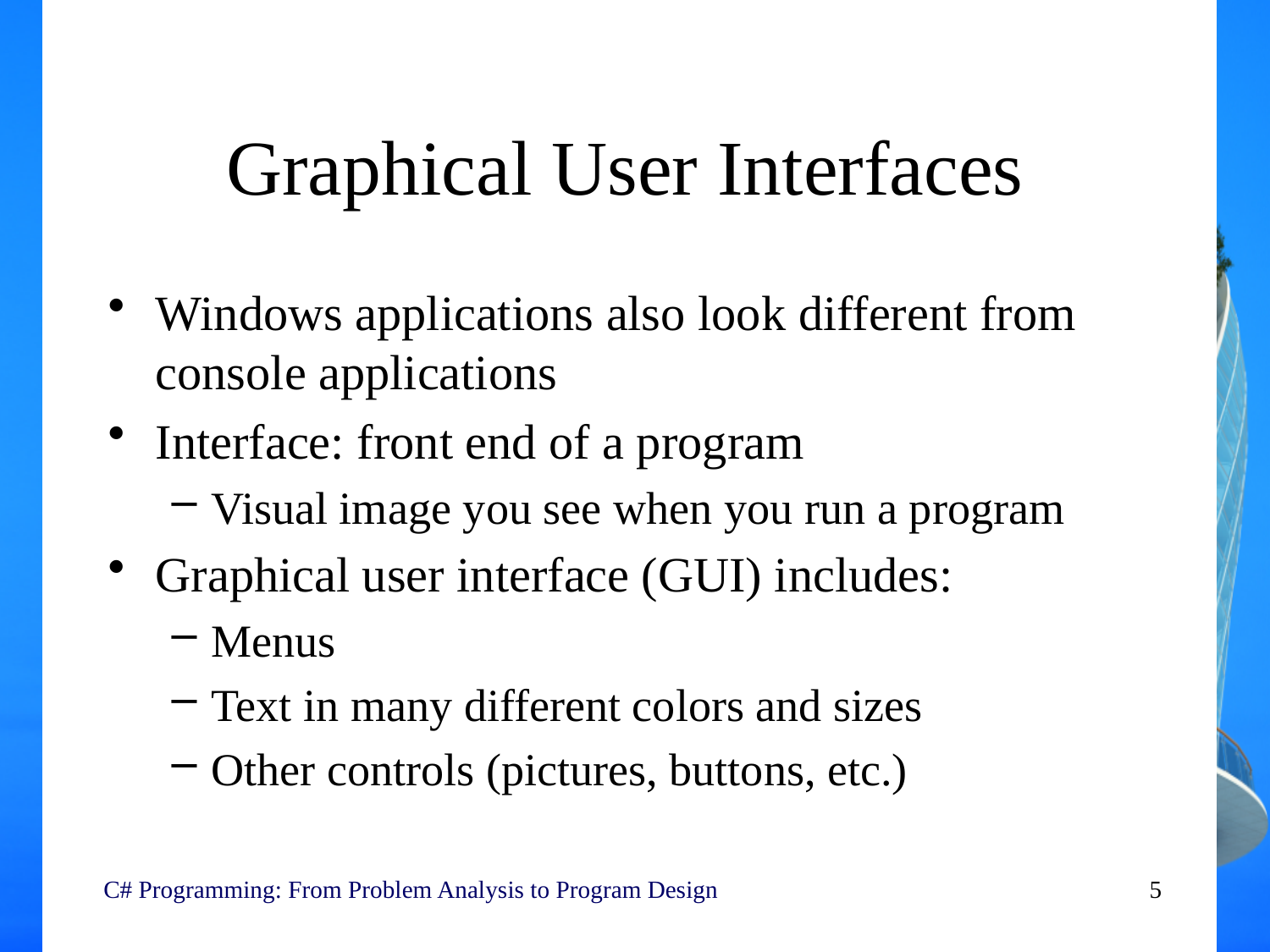

# Graphical User Interfaces
Windows applications also look different from console applications
Interface: front end of a program
Visual image you see when you run a program
Graphical user interface (GUI) includes:
Menus
Text in many different colors and sizes
Other controls (pictures, buttons, etc.)
 C# Programming: From Problem Analysis to Program Design
5